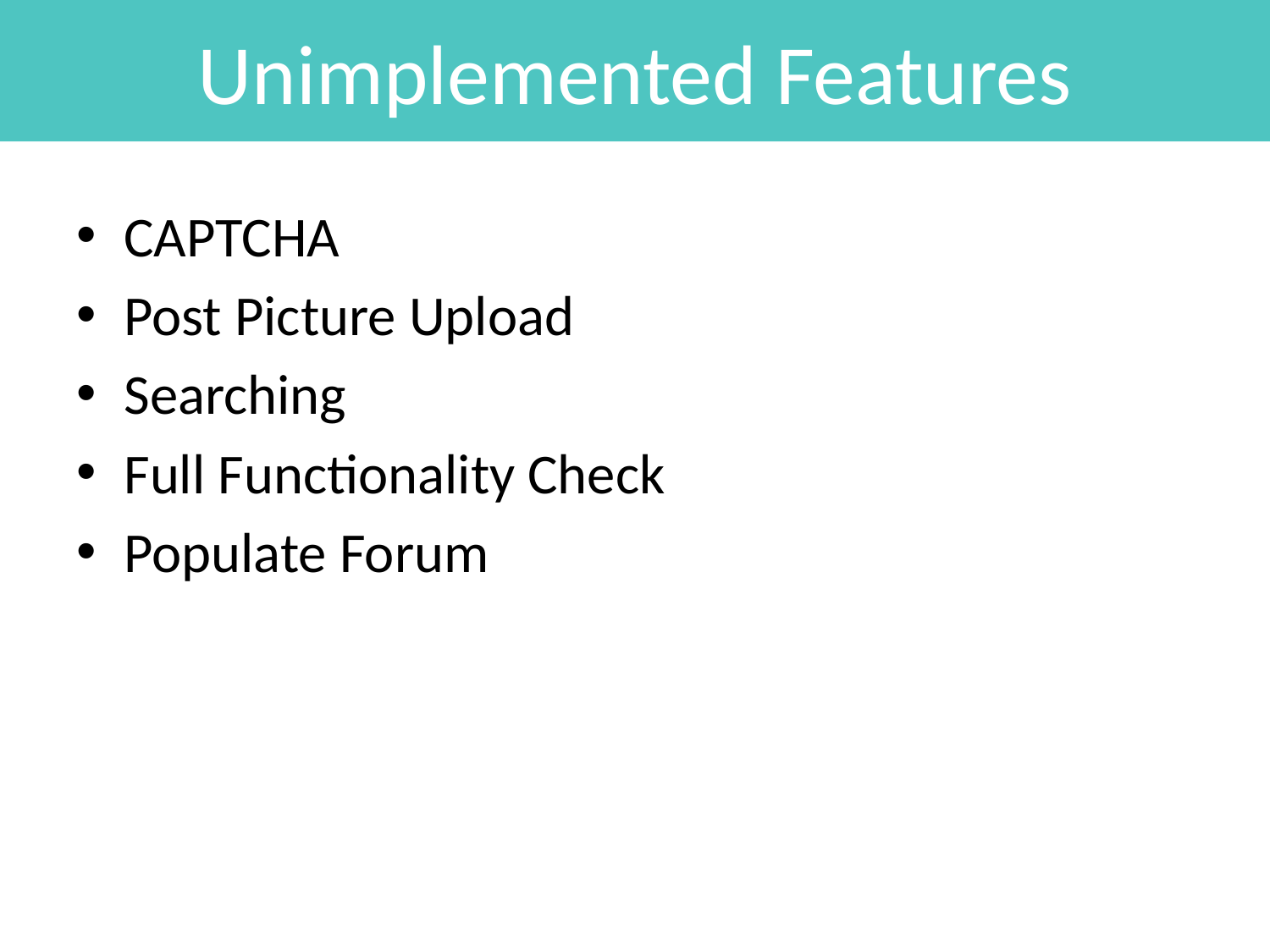

Unimplemented Features
CAPTCHA
Post Picture Upload
Searching
Full Functionality Check
Populate Forum